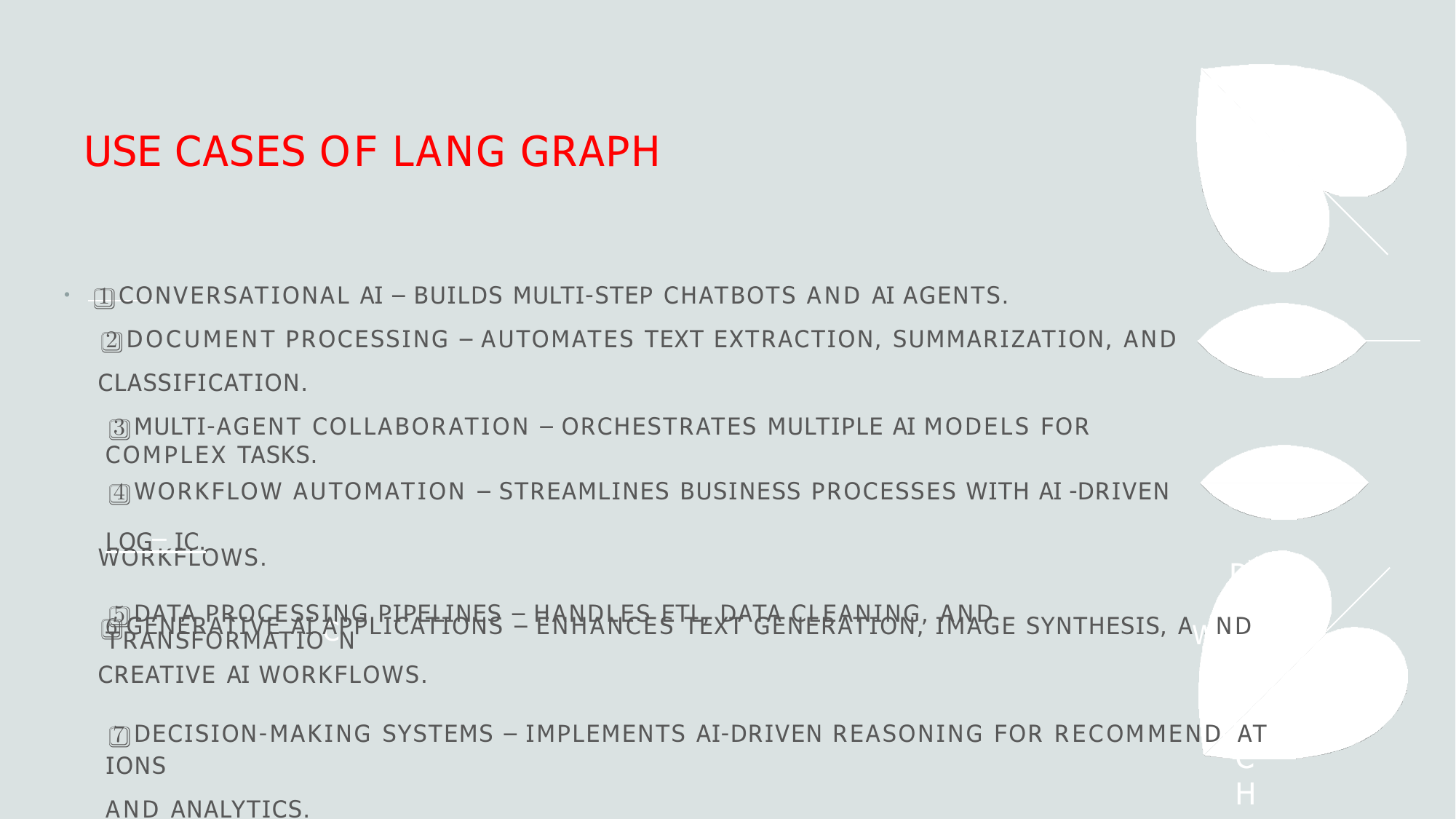

# USE CASES OF LANG GRAPH
1️⃣ CONVERSATIONAL AI – BUILDS MULTI-STEP CHATBOTS AND AI AGENTS.

2️⃣ DOCUMENT PROCESSING – AUTOMATES TEXT EXTRACTION, SUMMARIZATION, AND CLASSIFICATION.
3️⃣ MULTI-AGENT COLLABORATION – ORCHESTRATES MULTIPLE AI MODELS FOR COMPLEX TASKS.
4️⃣ WORKFLOW AUTOMATION – STREAMLINES BUSINESS PROCESSES WITH AI -DRIVEN LOG– IC.
5️⃣ DATA PROCESSING PIPELINES – HANDLES ETL, DATA CLEANING, AND TRANSFORMATIOCN
A
WORKFLOWS.
R
6️⃣ GENERATIVE AI APPLICATIONS – ENHANCES TEXT GENERATION, IMAGE SYNTHESIS, AWND CREATIVE AI WORKFLOWS.
7️⃣ DECISION-MAKING SYSTEMS – IMPLEMENTS AI-DRIVEN REASONING FOR RECOMMENDUAT IONS
AND ANALYTICS.
C H